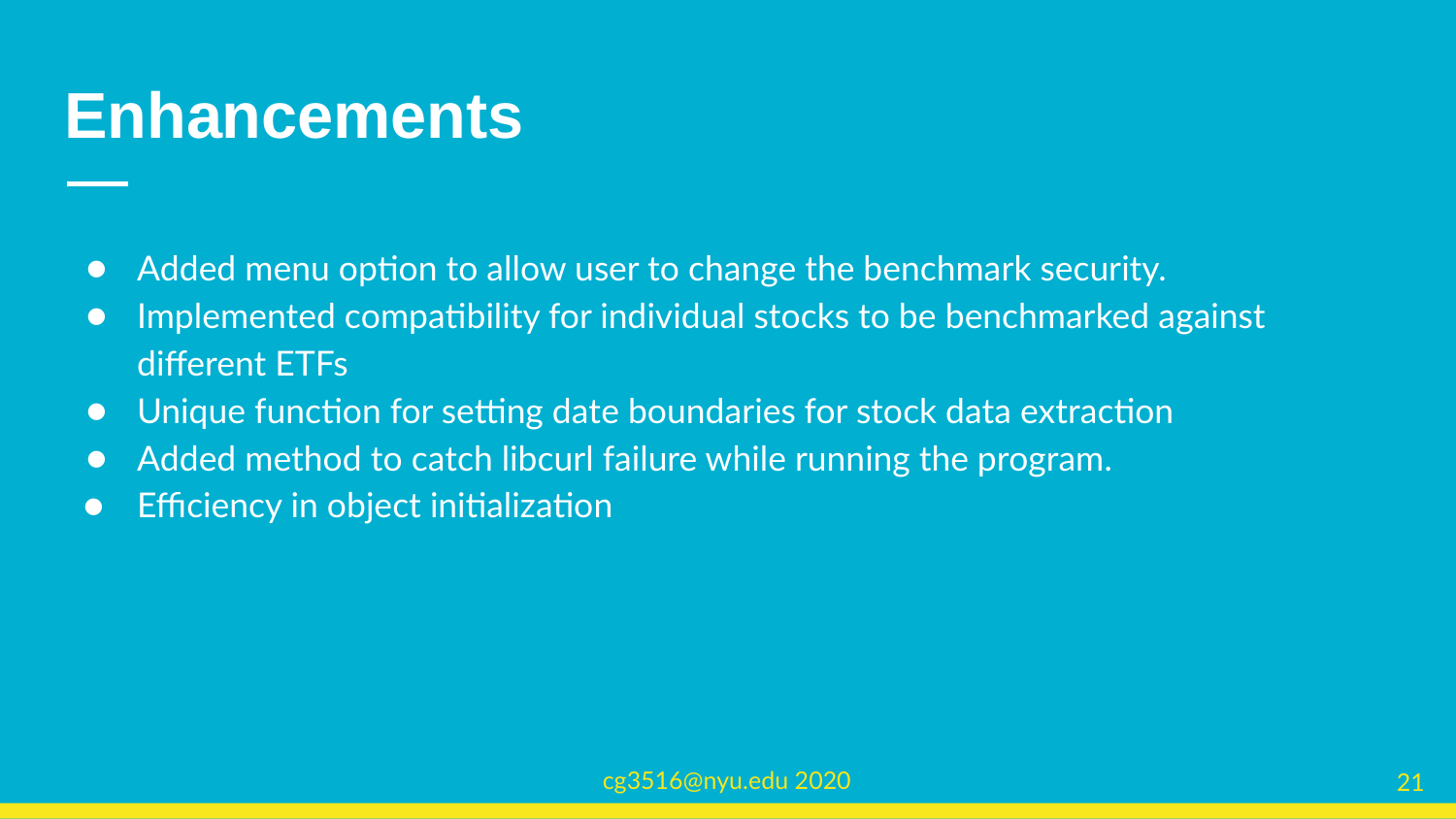

# Enhancements
Added menu option to allow user to change the benchmark security.
Implemented compatibility for individual stocks to be benchmarked against different ETFs
Unique function for setting date boundaries for stock data extraction
Added method to catch libcurl failure while running the program.
Efficiency in object initialization
21